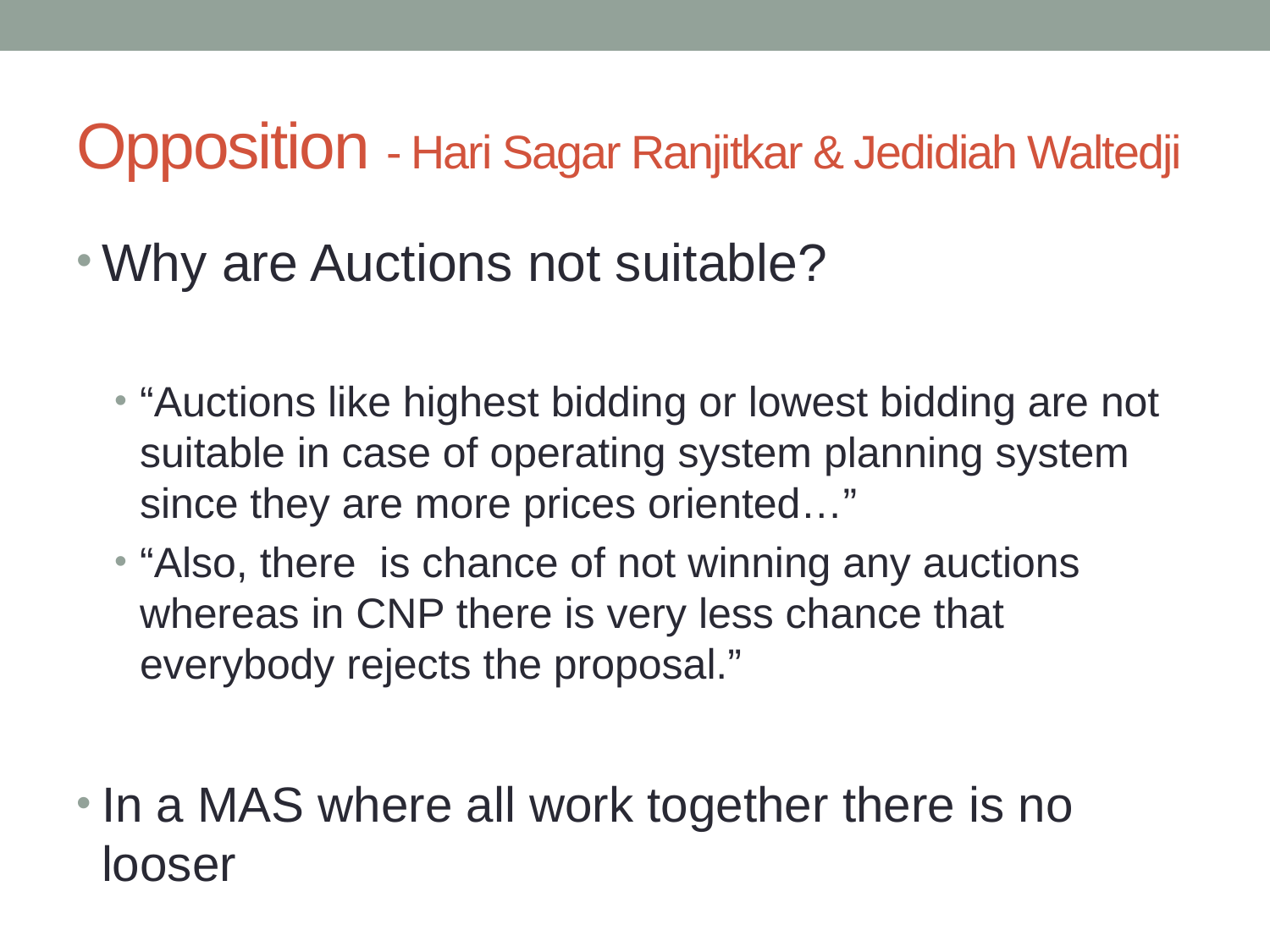

# Opposition - Hari Sagar Ranjitkar & Jedidiah Waltedji
Why are Auctions not suitable?

“Auctions like highest bidding or lowest bidding are not  suitable in case of operating system planning system since they are more prices oriented…”
“Also, there  is chance of not winning any auctions whereas in CNP there is very less chance that everybody rejects the proposal.”

In a MAS where all work together there is no looser